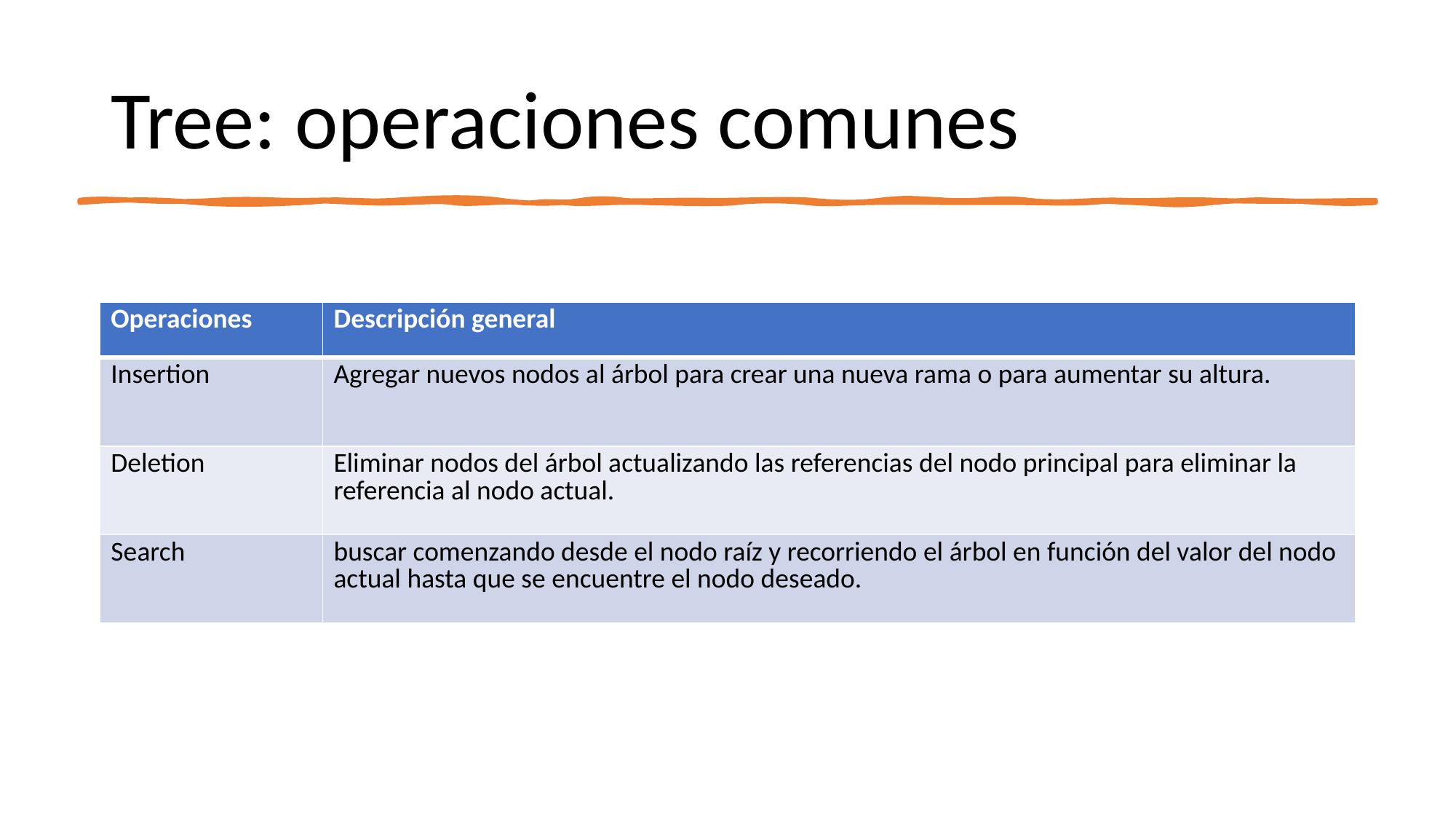

# Tree: operaciones comunes

| Operaciones | Descripción general |
| --- | --- |
| Insertion | Agregar nuevos nodos al árbol para crear una nueva rama o para aumentar su altura. |
| Deletion | Eliminar nodos del árbol actualizando las referencias del nodo principal para eliminar la referencia al nodo actual. |
| Search | buscar comenzando desde el nodo raíz y recorriendo el árbol en función del valor del nodo actual hasta que se encuentre el nodo deseado. |